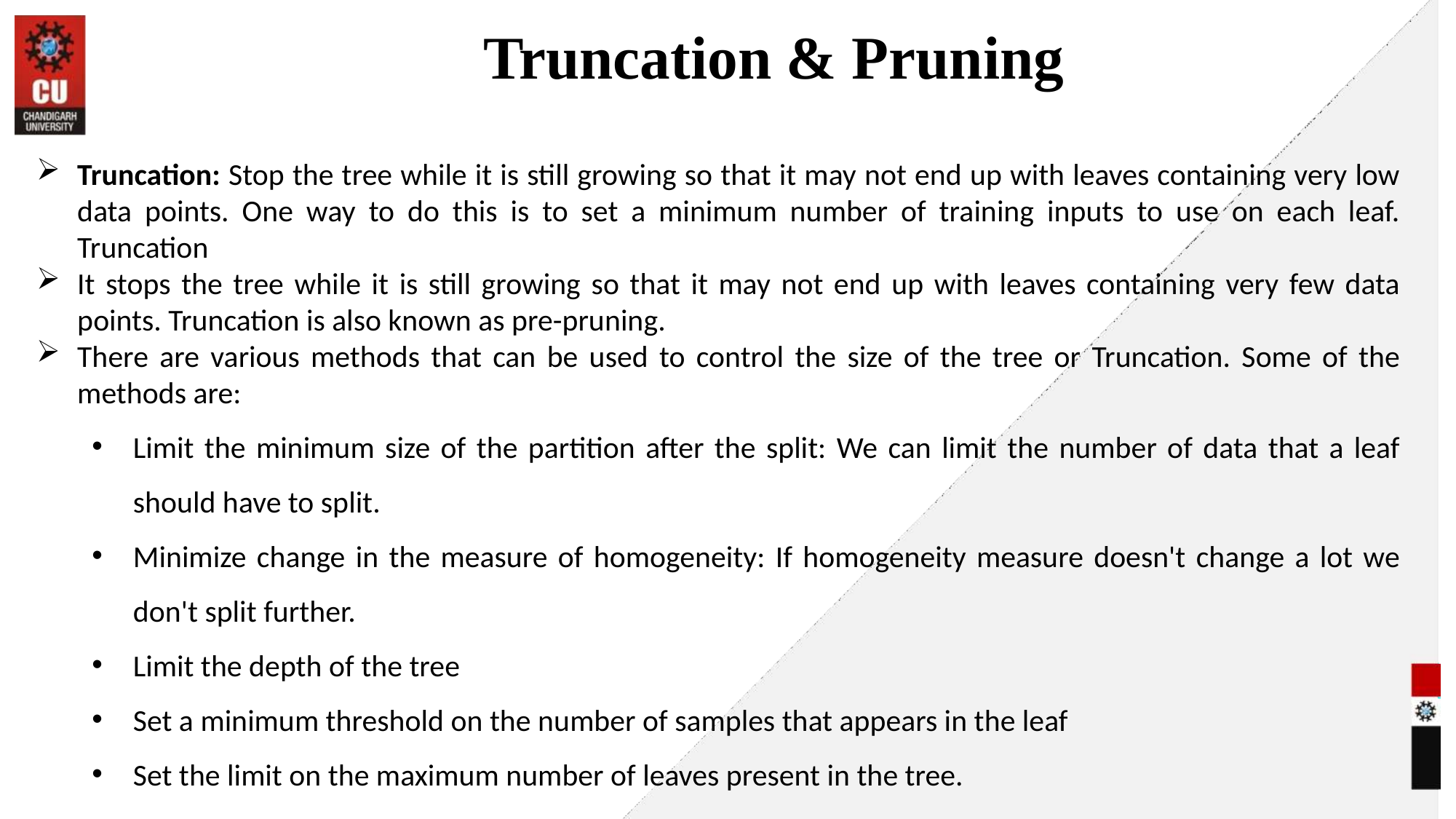

# Truncation & Pruning
Truncation: Stop the tree while it is still growing so that it may not end up with leaves containing very low data points. One way to do this is to set a minimum number of training inputs to use on each leaf. Truncation
It stops the tree while it is still growing so that it may not end up with leaves containing very few data points. Truncation is also known as pre-pruning.
There are various methods that can be used to control the size of the tree or Truncation. Some of the methods are:
Limit the minimum size of the partition after the split: We can limit the number of data that a leaf should have to split.
Minimize change in the measure of homogeneity: If homogeneity measure doesn't change a lot we don't split further.
Limit the depth of the tree
Set a minimum threshold on the number of samples that appears in the leaf
Set the limit on the maximum number of leaves present in the tree.